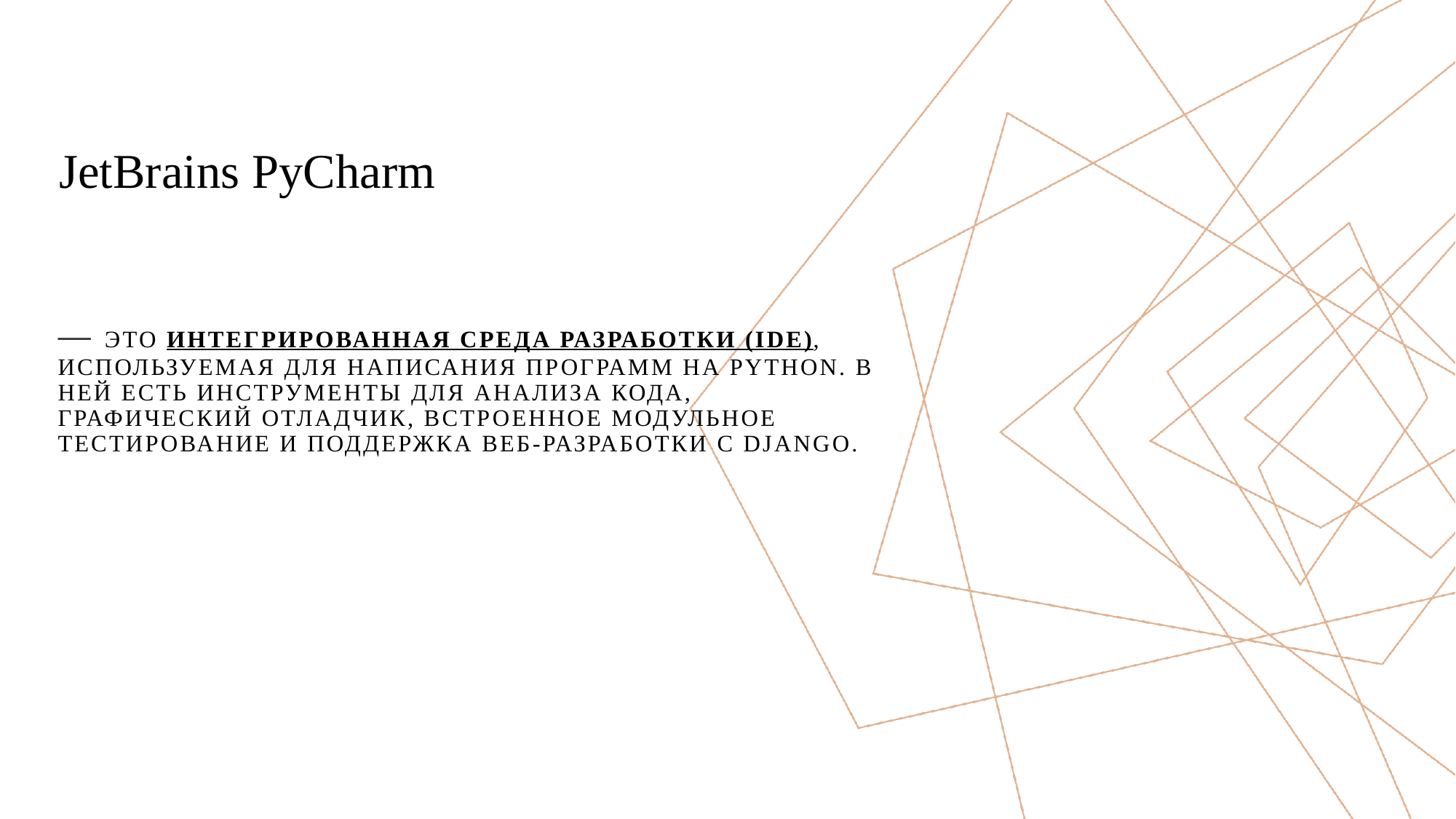

JetBrains PyCharm
# — это интегрированная среда разработки (IDE), используемая для написания программ на Python. В ней есть инструменты для анализа кода, графический отладчик, встроенное модульное тестирование и поддержка веб-разработки с Django.